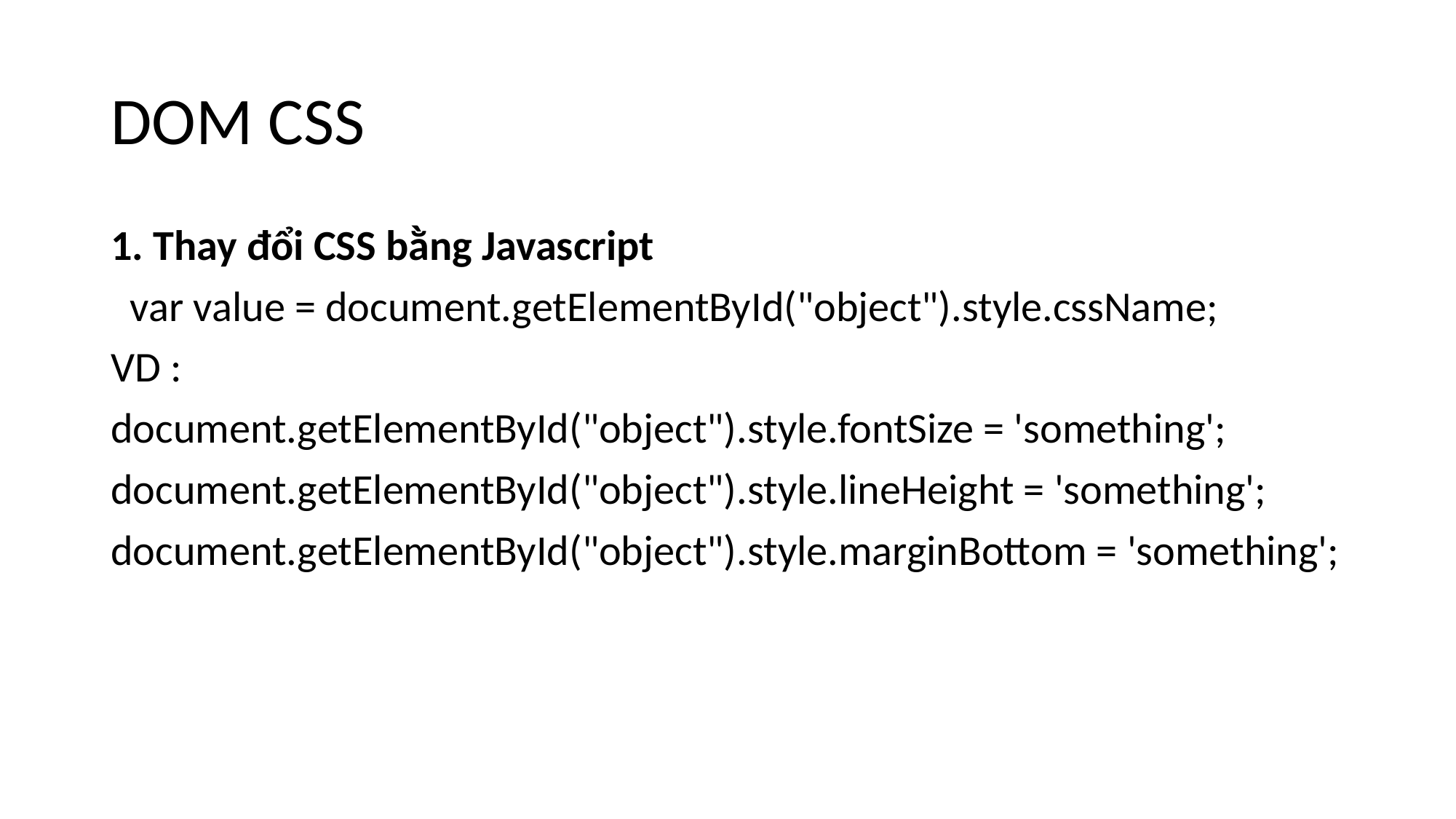

# DOM CSS
1. Thay đổi CSS bằng Javascript
  var value = document.getElementById("object").style.cssName;
VD :
document.getElementById("object").style.fontSize = 'something';
document.getElementById("object").style.lineHeight = 'something';
document.getElementById("object").style.marginBottom = 'something';